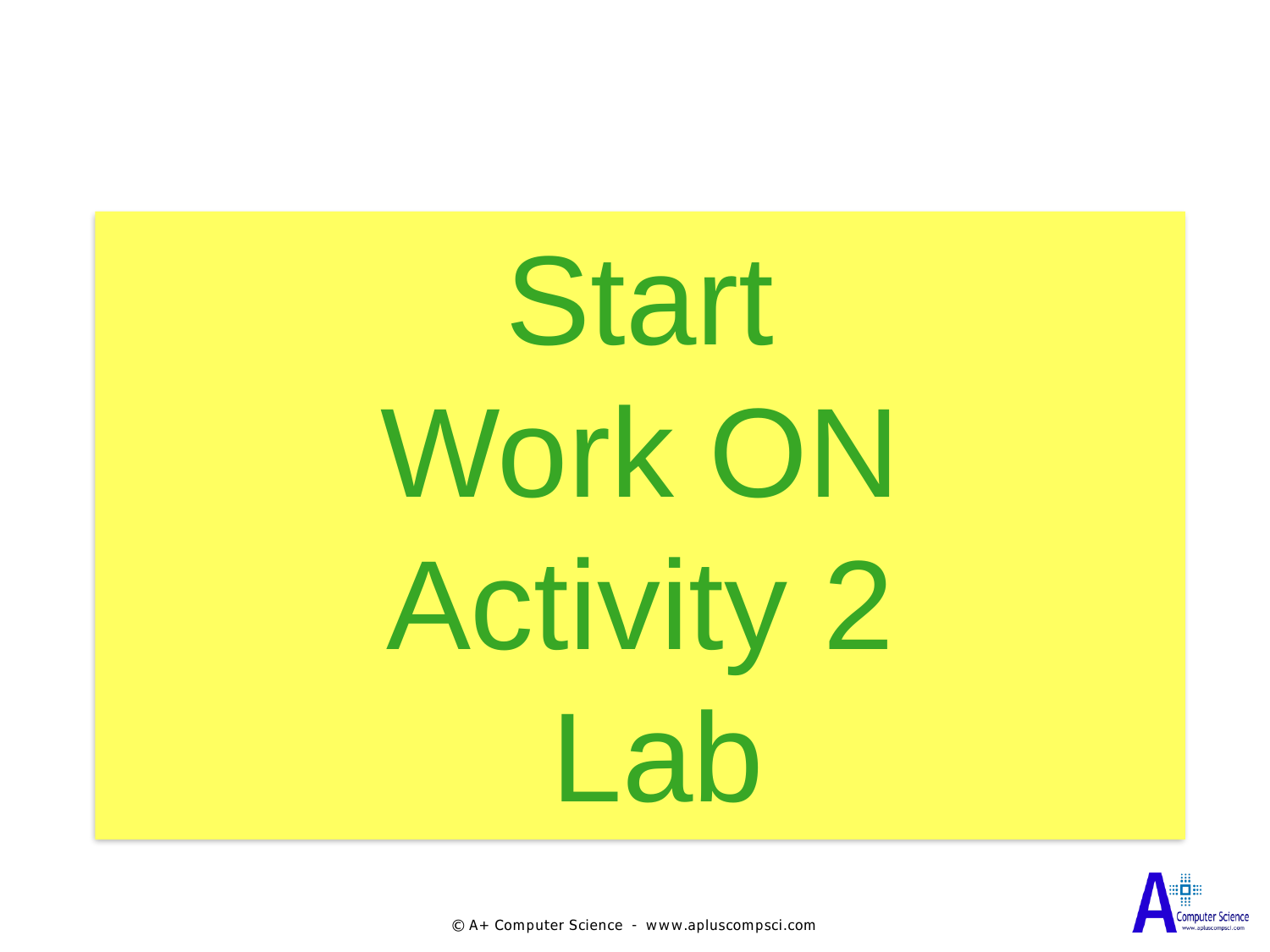

Start
Work ON
Activity 2
 Lab

© A+ Computer Science  -  www.apluscompsci.com